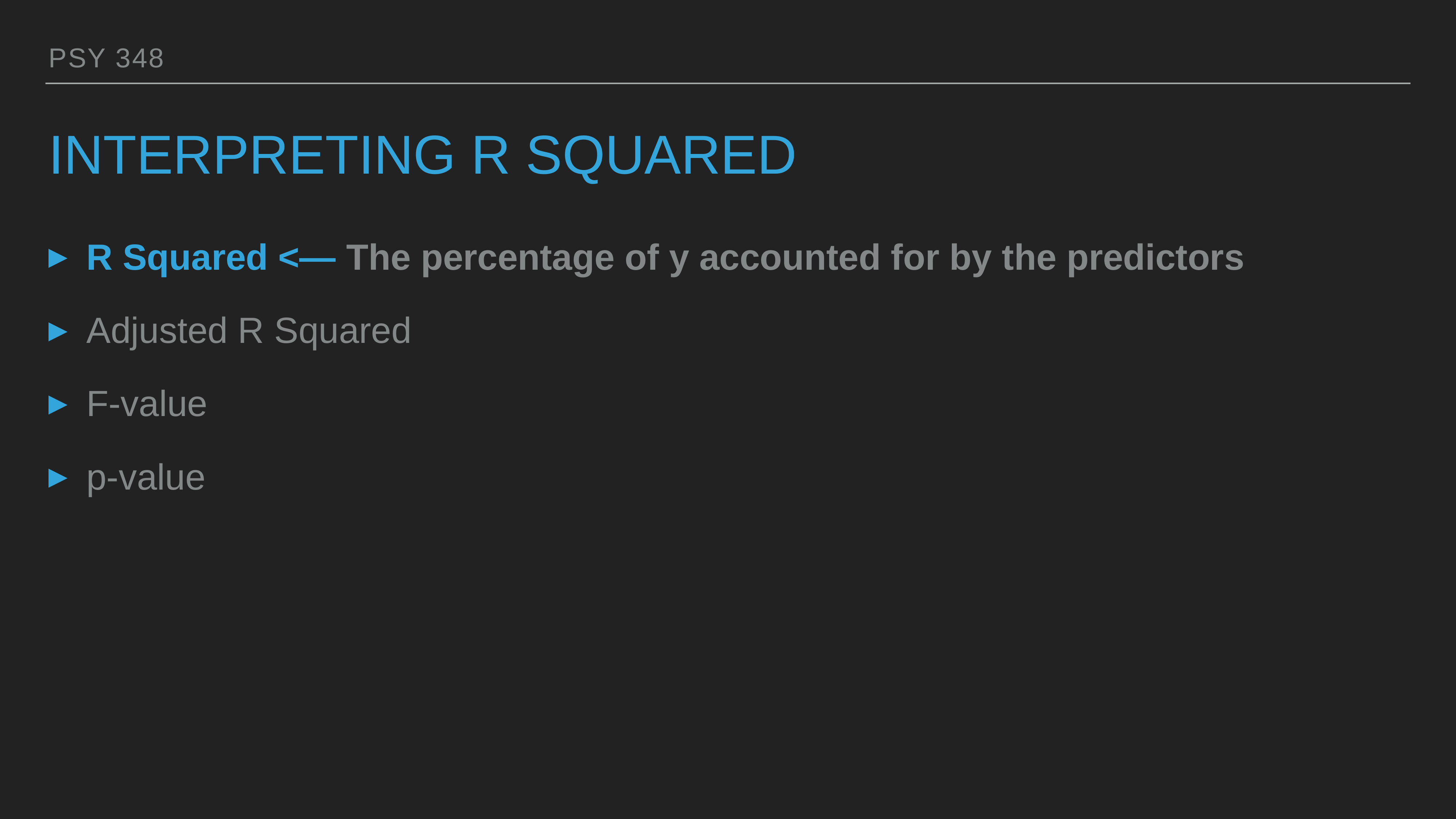

PSY 348
# Interpreting R Squared
R Squared <— The percentage of y accounted for by the predictors
Adjusted R Squared
F-value
p-value